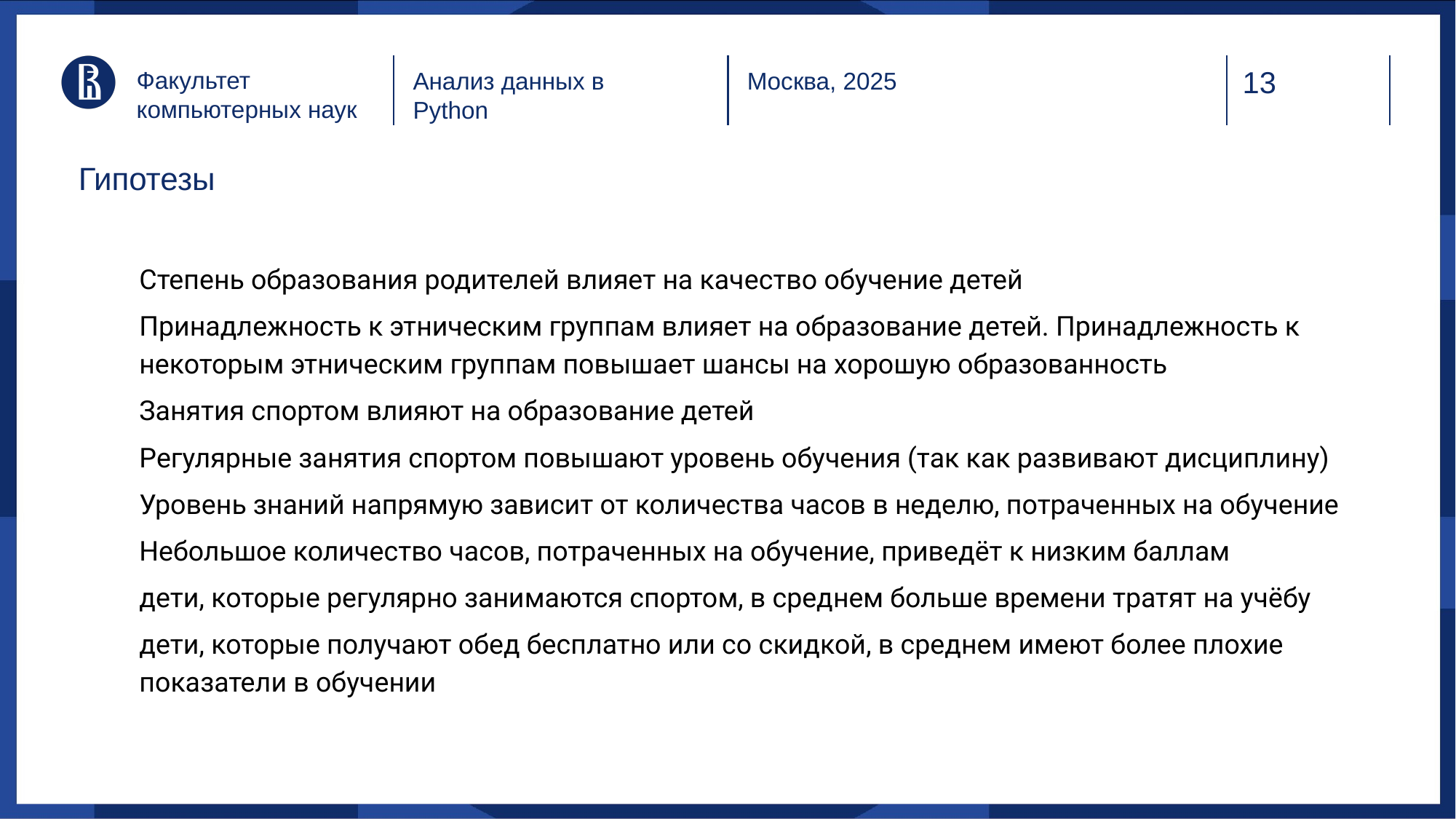

Факультет компьютерных наук
Анализ данных в Python
Москва, 2025
# Гипотезы

Степень образования родителей влияет на качество обучение детей
Принадлежность к этническим группам влияет на образование детей. Принадлежность к некоторым этническим группам повышает шансы на хорошую образованность
Занятия спортом влияют на образование детей
Регулярные занятия спортом повышают уровень обучения (так как развивают дисциплину)
Уровень знаний напрямую зависит от количества часов в неделю, потраченных на обучение
Небольшое количество часов, потраченных на обучение, приведёт к низким баллам
дети, которые регулярно занимаются спортом, в среднем больше времени тратят на учёбу
дети, которые получают обед бесплатно или со скидкой, в среднем имеют более плохие показатели в обучении